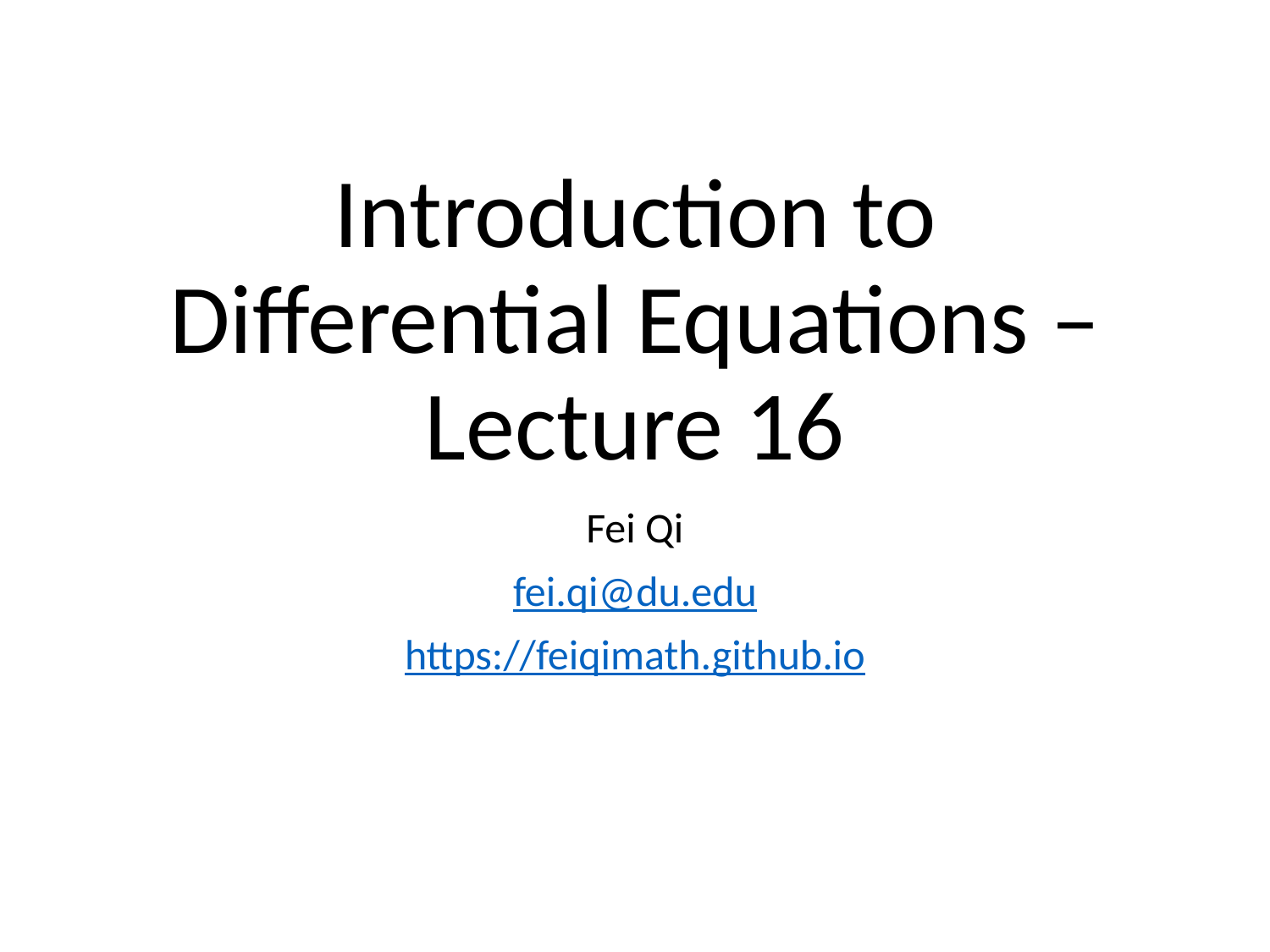

# Introduction to Differential Equations – Lecture 16
Fei Qi
fei.qi@du.edu
https://feiqimath.github.io